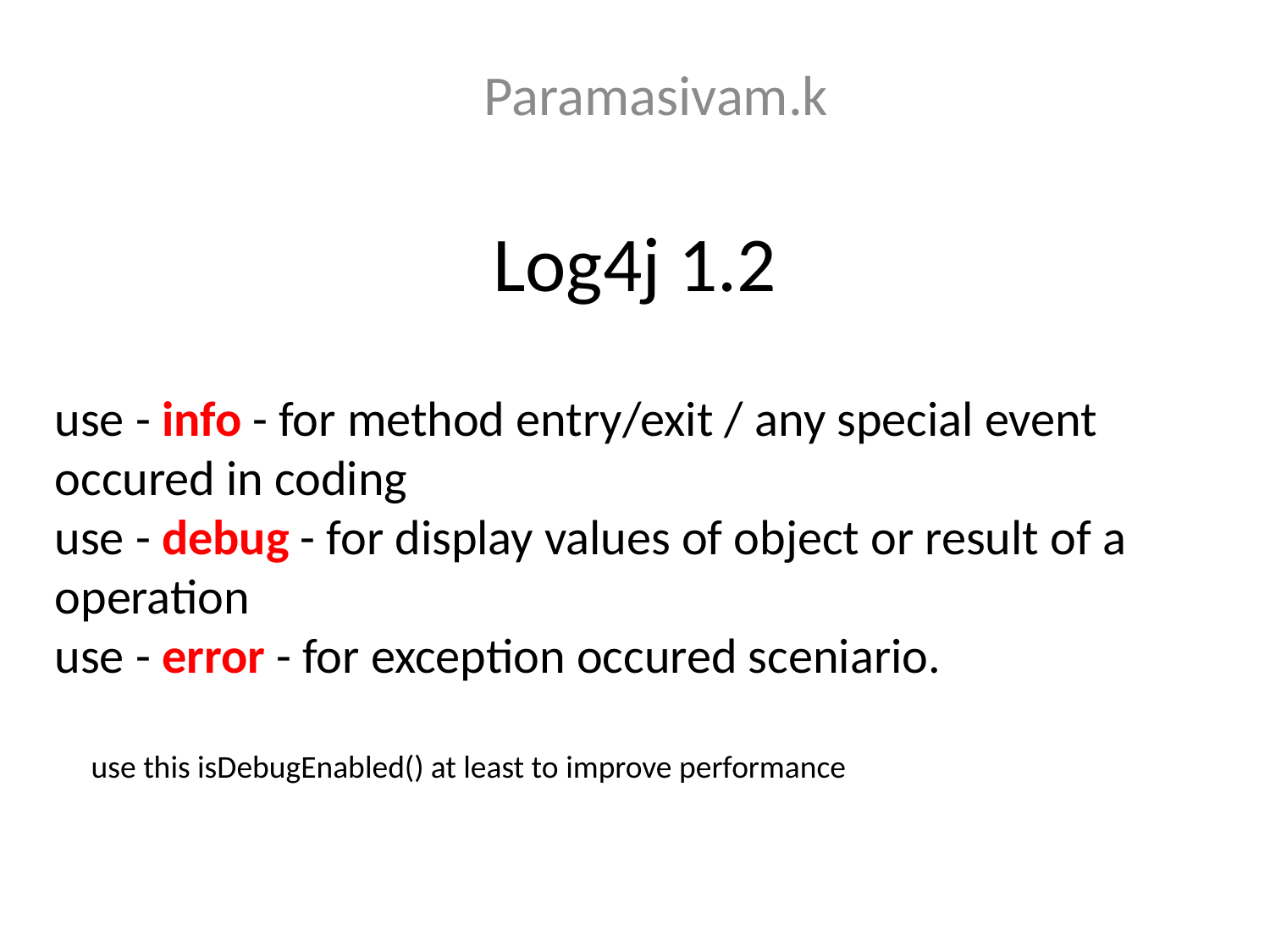

Paramasivam.k
# Log4j 1.2
use - info - for method entry/exit / any special event occured in coding
use - debug - for display values of object or result of a operation
use - error - for exception occured sceniario.
use this isDebugEnabled() at least to improve performance